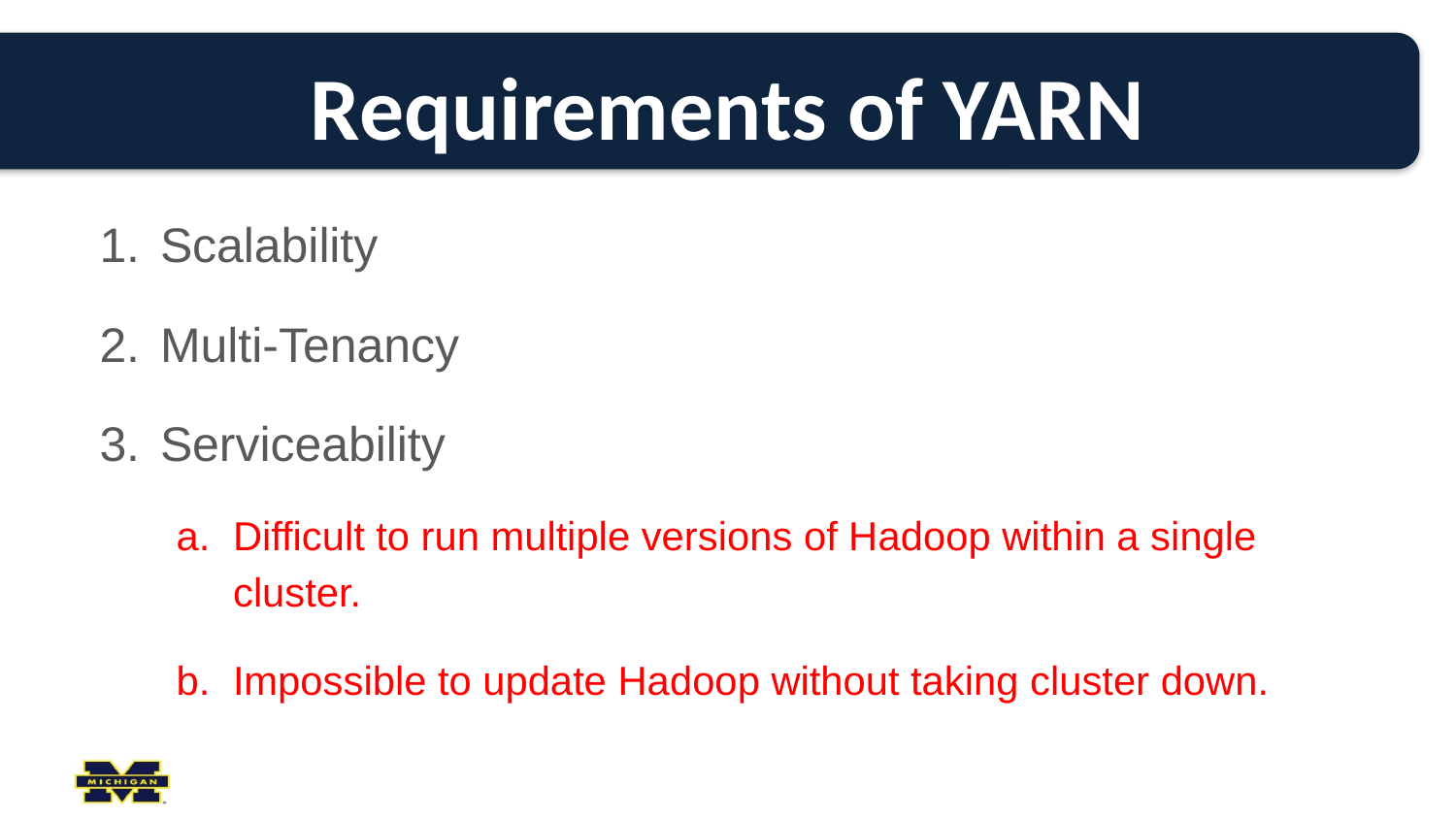

# Requirements of YARN
Scalability
Multi-Tenancy
Serviceability
Difficult to run multiple versions of Hadoop within a single cluster.
Impossible to update Hadoop without taking cluster down.